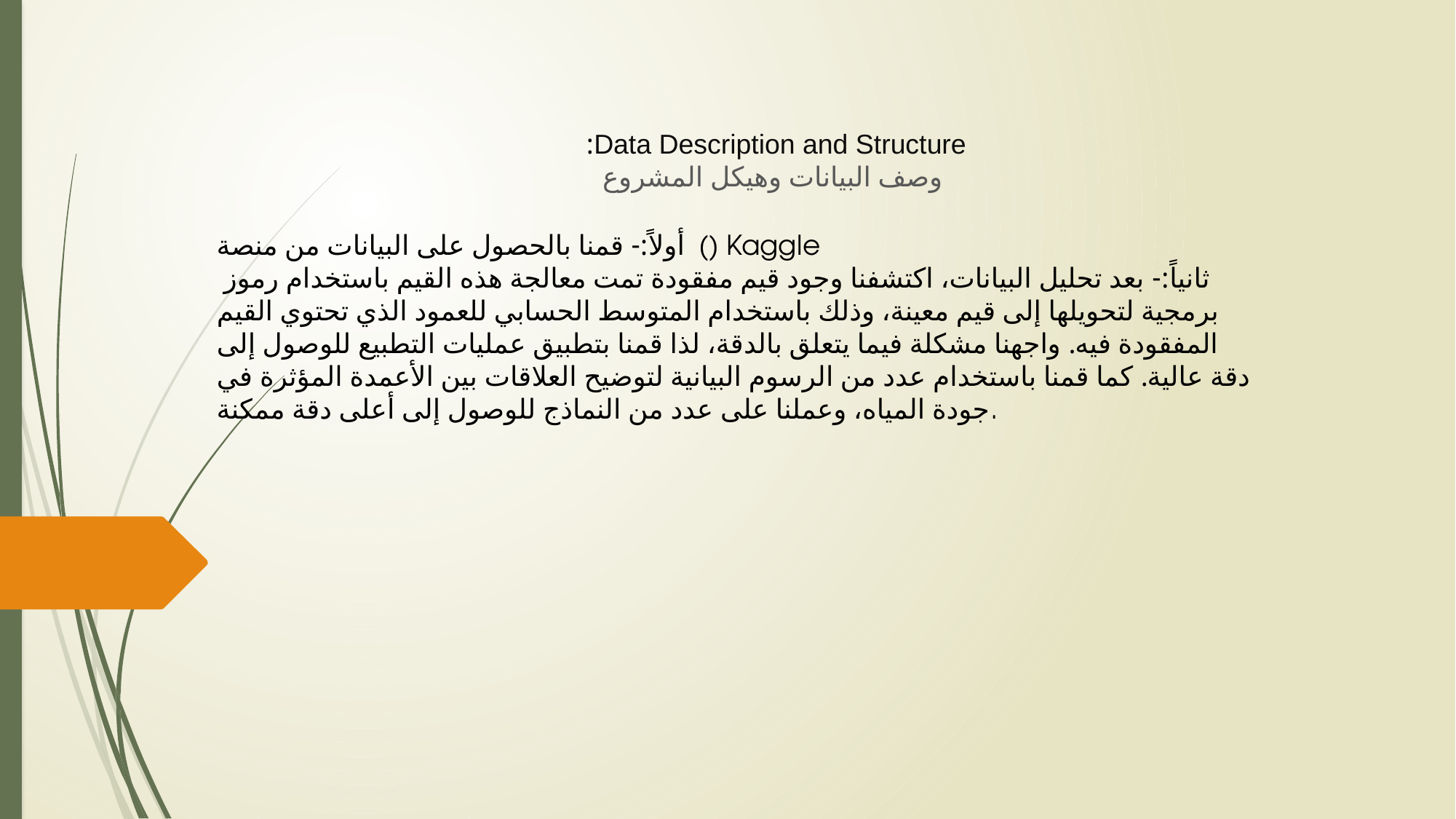

Data Description and Structure:
وصف البيانات وهيكل المشروع
أولاً:- قمنا بالحصول على البيانات من منصة  () Kaggle
 ثانياً:- بعد تحليل البيانات، اكتشفنا وجود قيم مفقودة تمت معالجة هذه القيم باستخدام رموز برمجية لتحويلها إلى قيم معينة، وذلك باستخدام المتوسط الحسابي للعمود الذي تحتوي القيم المفقودة فيه. واجهنا مشكلة فيما يتعلق بالدقة، لذا قمنا بتطبيق عمليات التطبيع للوصول إلى دقة عالية. كما قمنا باستخدام عدد من الرسوم البيانية لتوضيح العلاقات بين الأعمدة المؤثرة في جودة المياه، وعملنا على عدد من النماذج للوصول إلى أعلى دقة ممكنة.